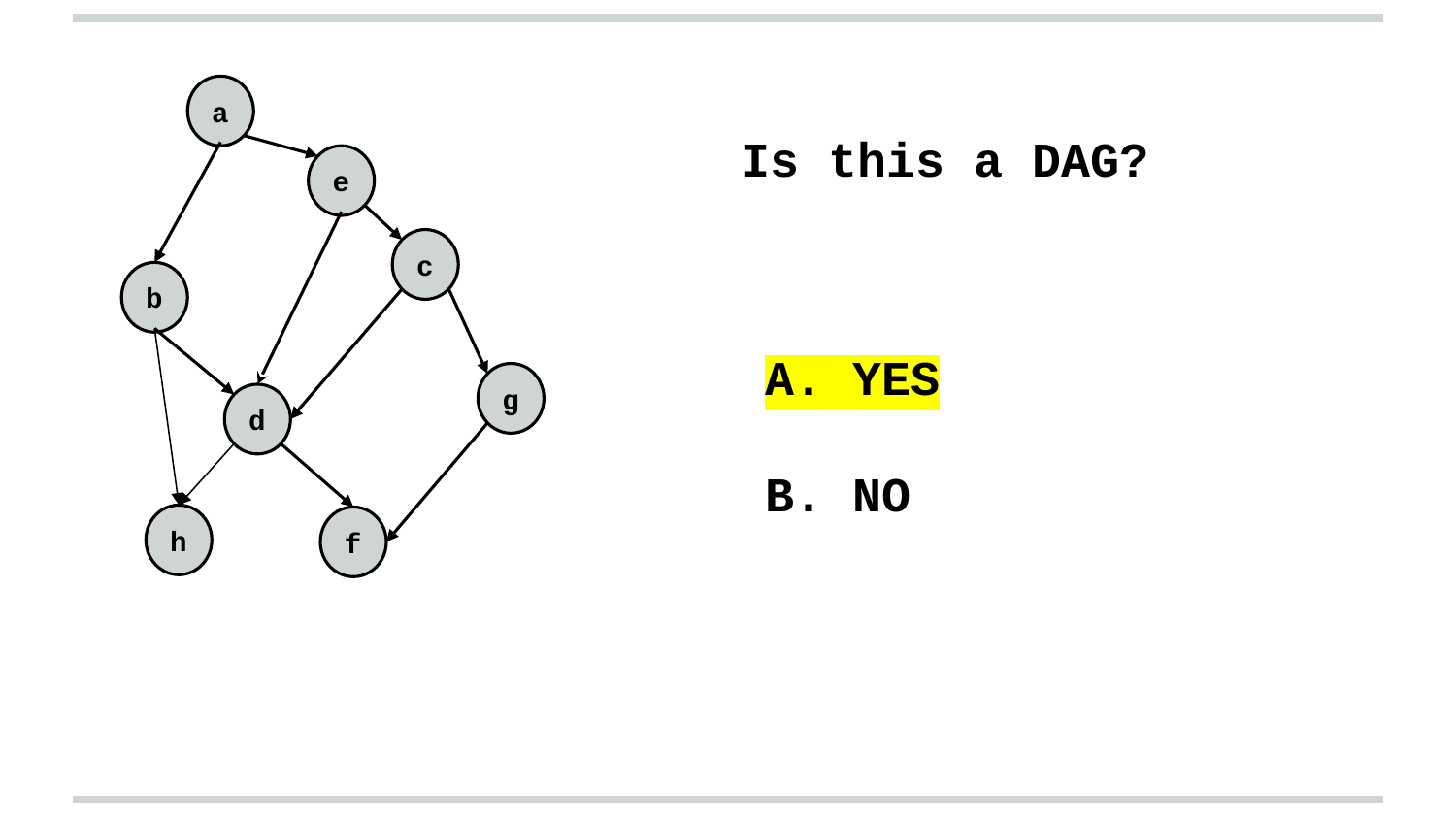

a
Is this a DAG?
e
c
b
A. YES

B. NO
g
d
h
f